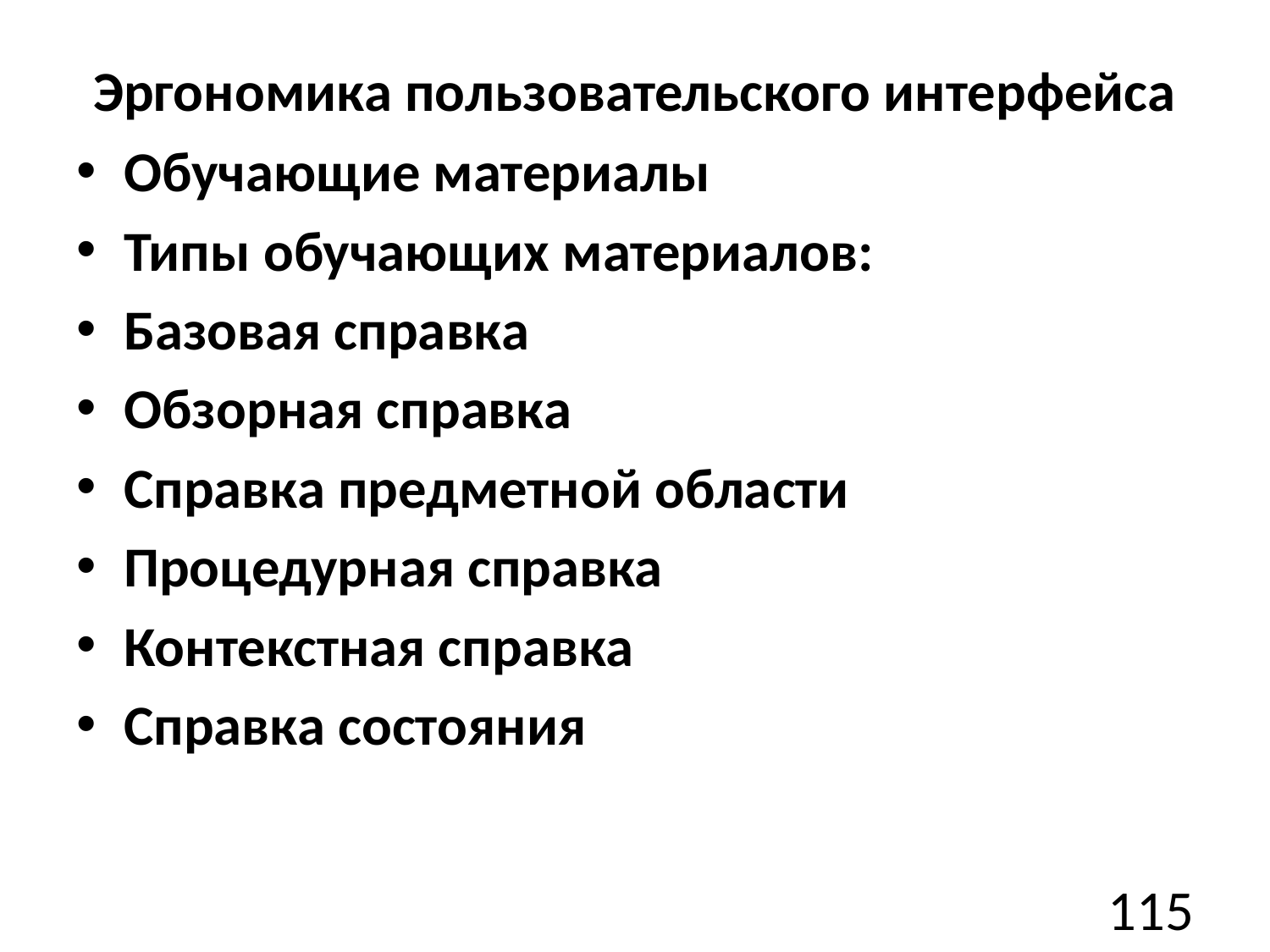

# Эргономика пользовательского интерфейса
Обучающие материалы
Типы обучающих материалов:
Базовая справка
Обзорная справка
Справка предметной области
Процедурная справка
Контекстная справка
Справка состояния

115